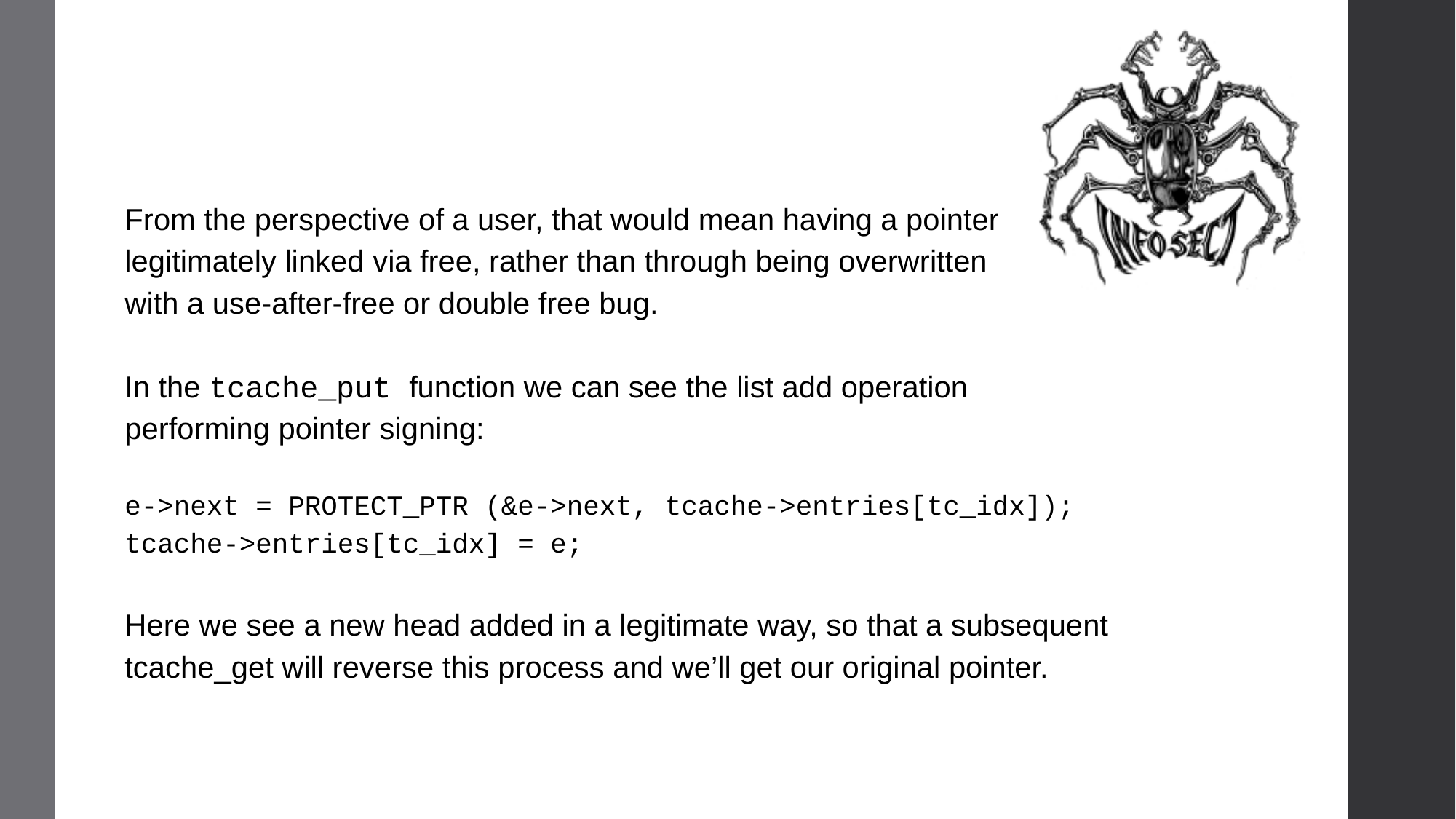

From the perspective of a user, that would mean having a pointer legitimately linked via free, rather than through being overwritten
with a use-after-free or double free bug.

In the tcache_put function we can see the list add operation performing pointer signing:
e->next = PROTECT_PTR (&e->next, tcache->entries[tc_idx]);
tcache->entries[tc_idx] = e;
Here we see a new head added in a legitimate way, so that a subsequent tcache_get will reverse this process and we’ll get our original pointer.